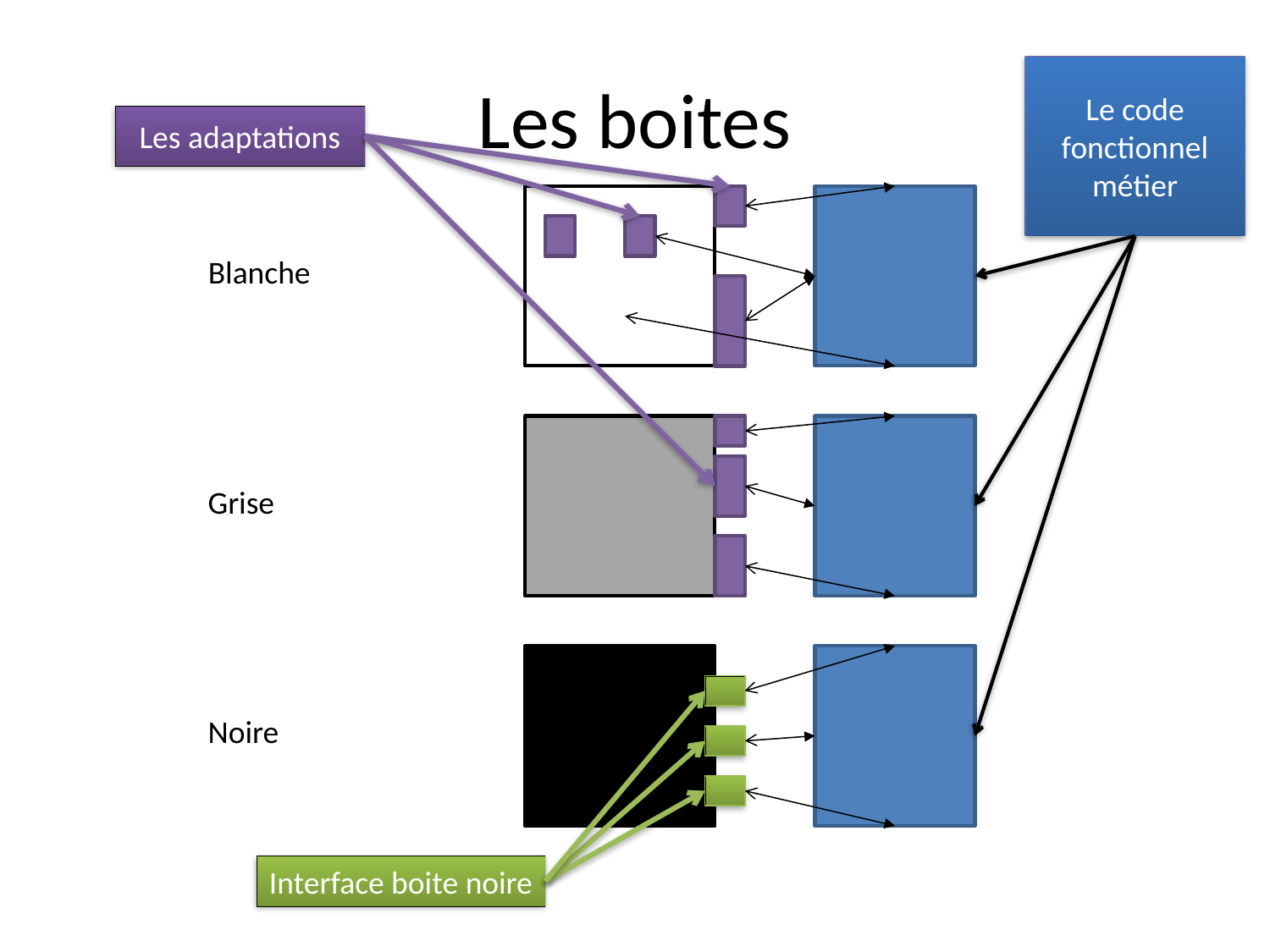

# Les boites
Le code fonctionnel métier
Les adaptations

Blanche

Grise

Noire

Interface boite noire